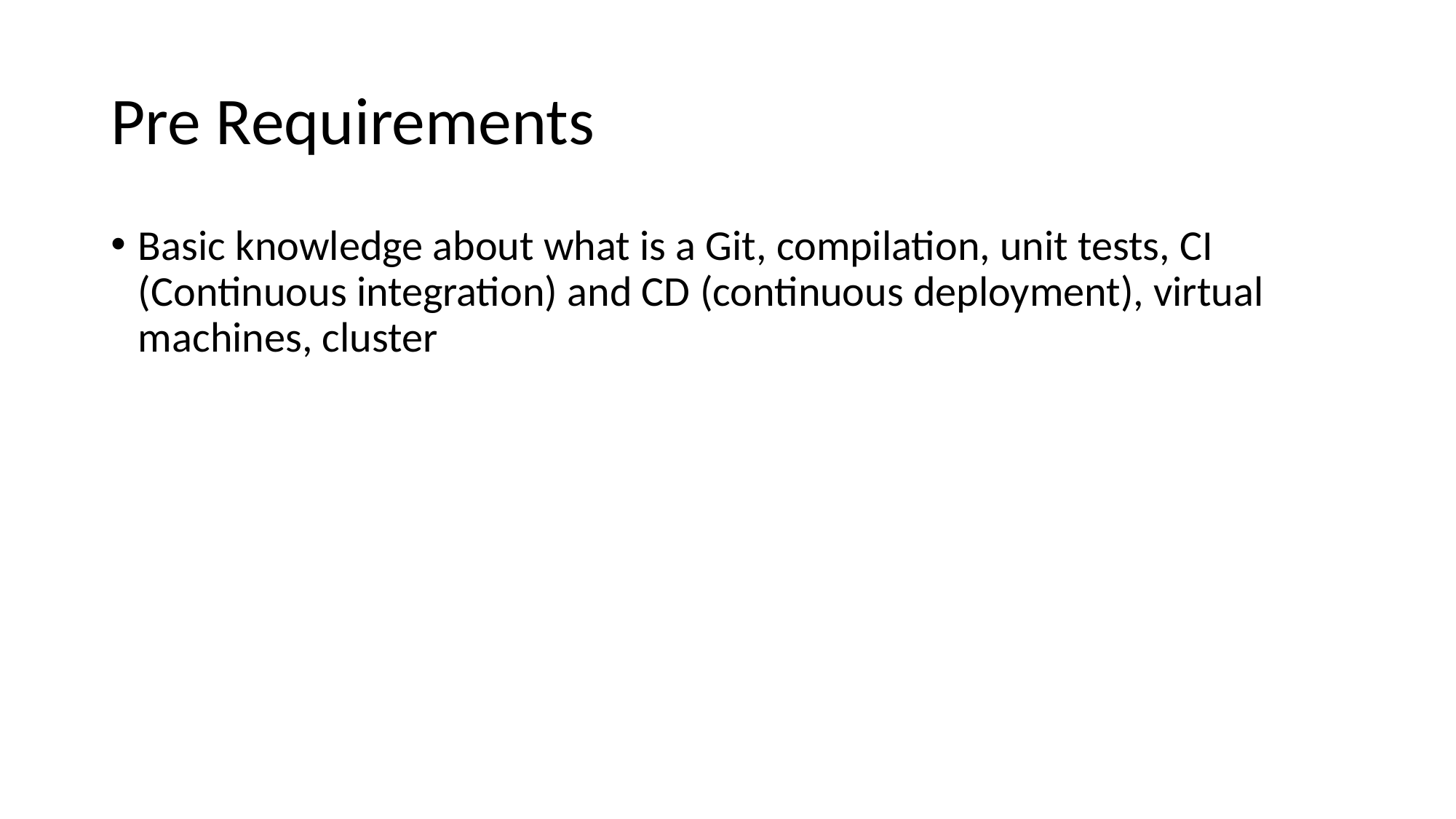

# Pre Requirements
Basic knowledge about what is a Git, compilation, unit tests, CI (Continuous integration) and CD (continuous deployment), virtual machines, cluster